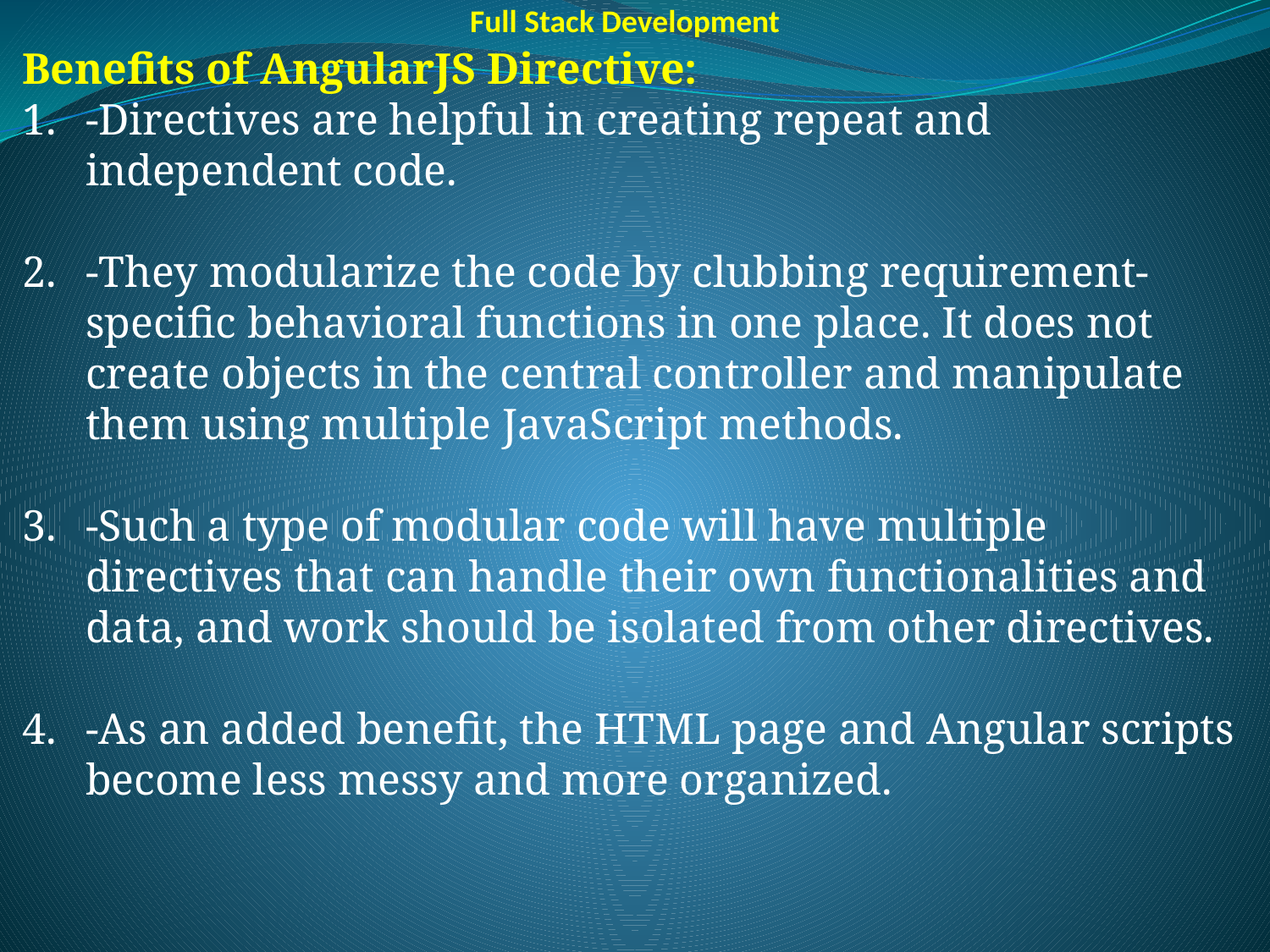

Full Stack Development
Benefits of AngularJS Directive:
-Directives are helpful in creating repeat and independent code.

-They modularize the code by clubbing requirement-specific behavioral functions in one place. It does not create objects in the central controller and manipulate them using multiple JavaScript methods.

-Such a type of modular code will have multiple directives that can handle their own functionalities and data, and work should be isolated from other directives.

-As an added benefit, the HTML page and Angular scripts become less messy and more organized.